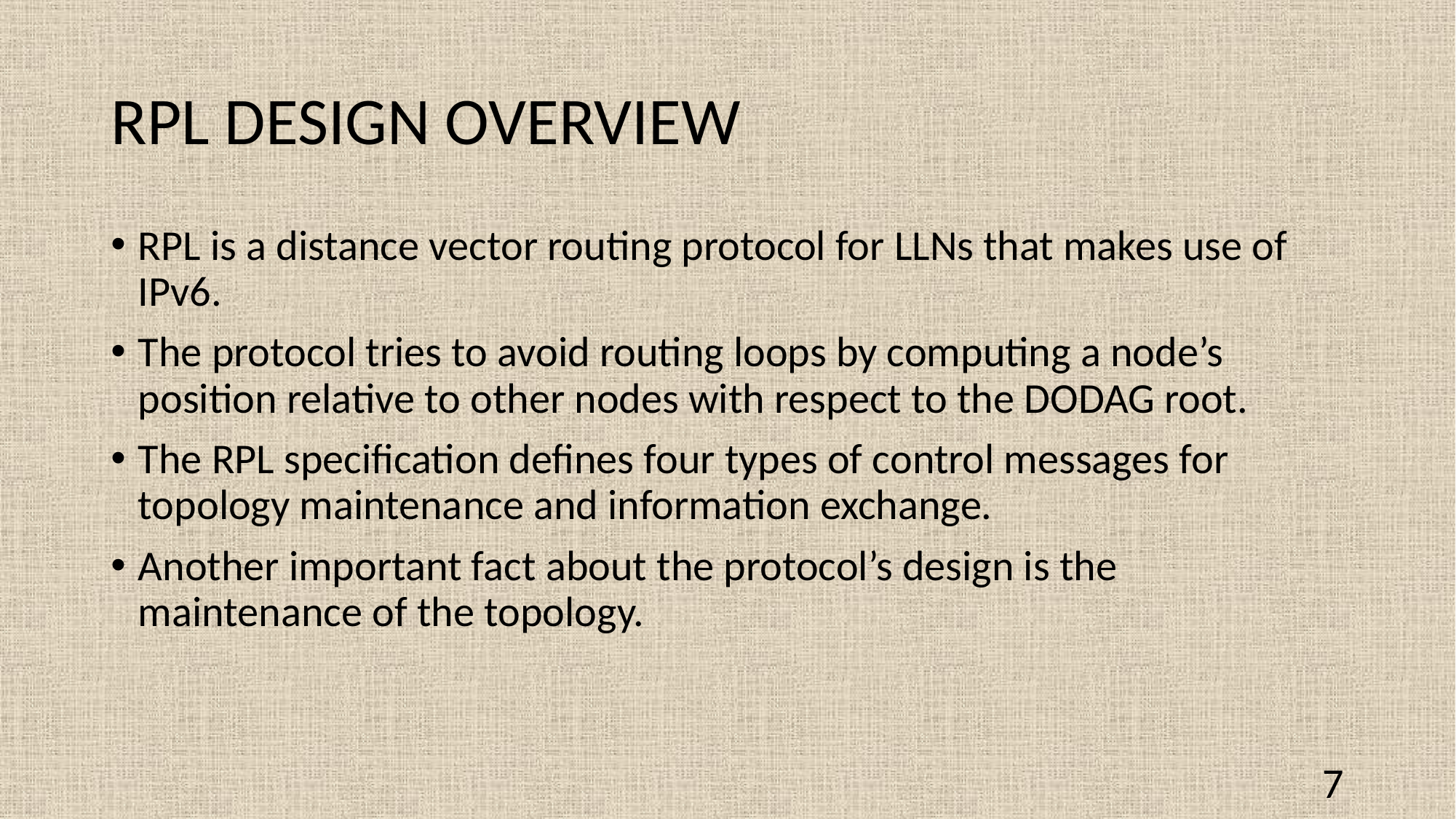

# RPL DESIGN OVERVIEW
RPL is a distance vector routing protocol for LLNs that makes use of IPv6.
The protocol tries to avoid routing loops by computing a node’s position relative to other nodes with respect to the DODAG root.
The RPL specification defines four types of control messages for topology maintenance and information exchange.
Another important fact about the protocol’s design is the maintenance of the topology.
7